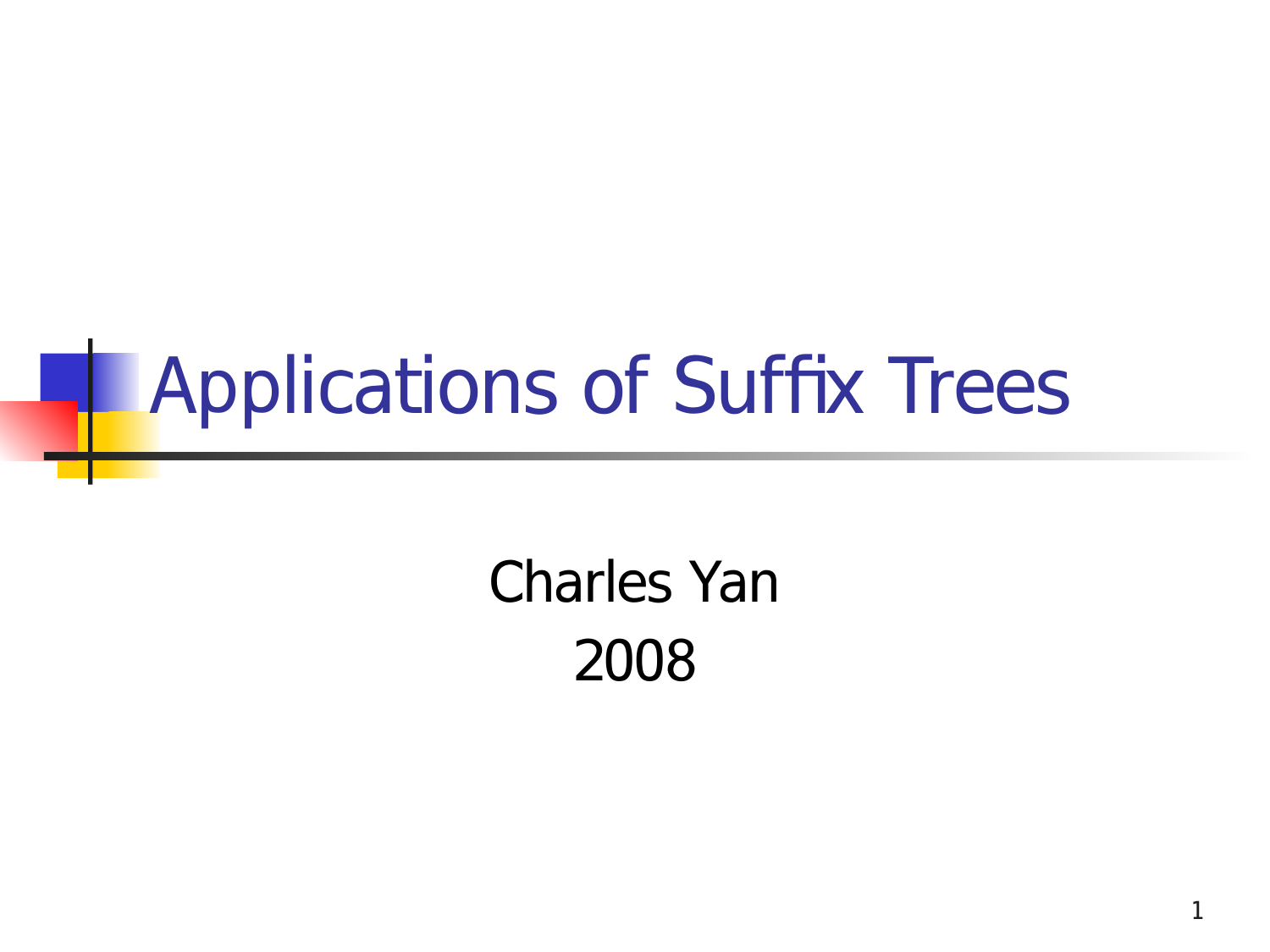

# Applications of Suffix Trees
Charles Yan
2008
1